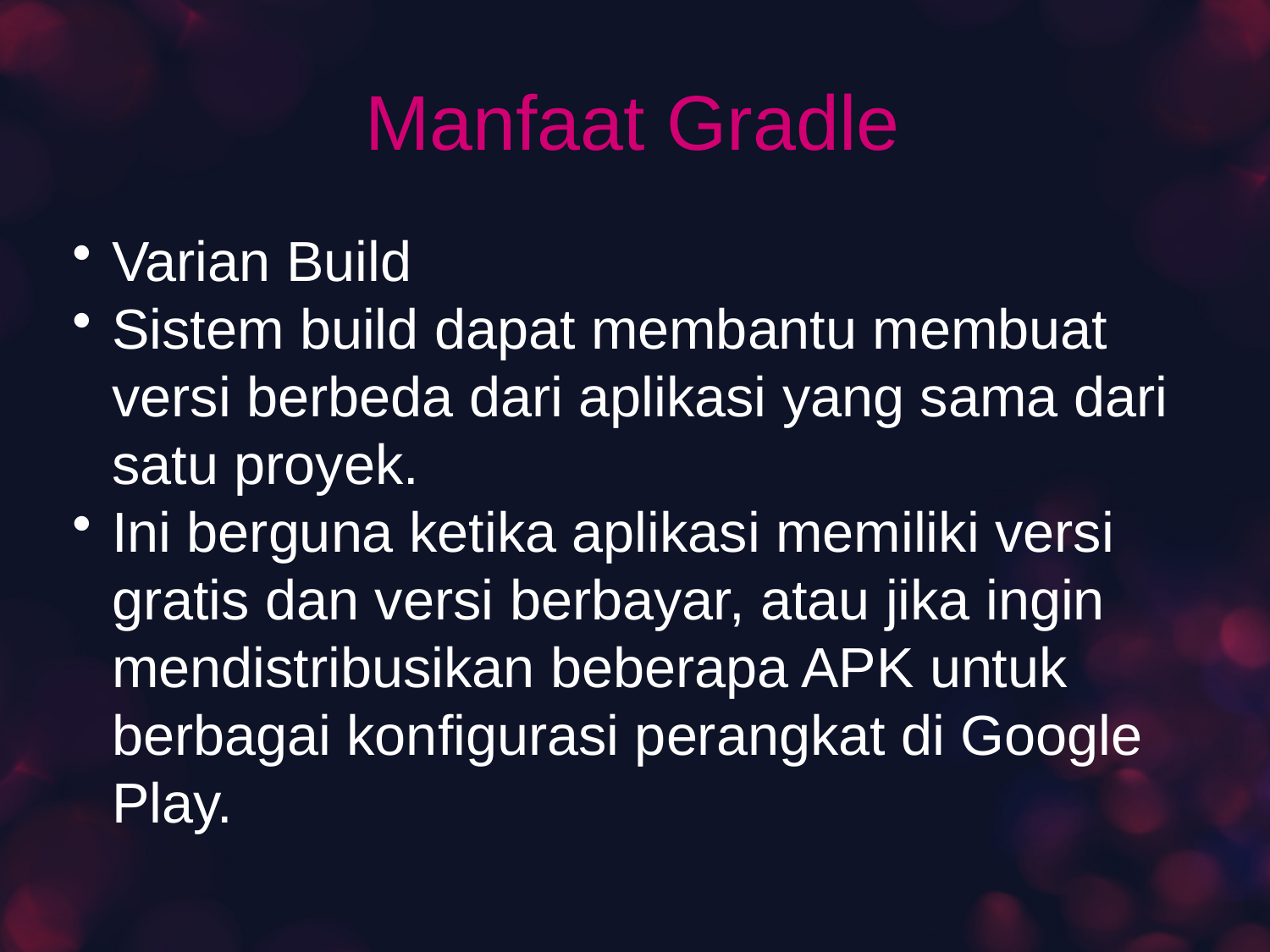

# Manfaat Gradle
Varian Build
Sistem build dapat membantu membuat versi berbeda dari aplikasi yang sama dari satu proyek.
Ini berguna ketika aplikasi memiliki versi gratis dan versi berbayar, atau jika ingin mendistribusikan beberapa APK untuk berbagai konfigurasi perangkat di Google Play.